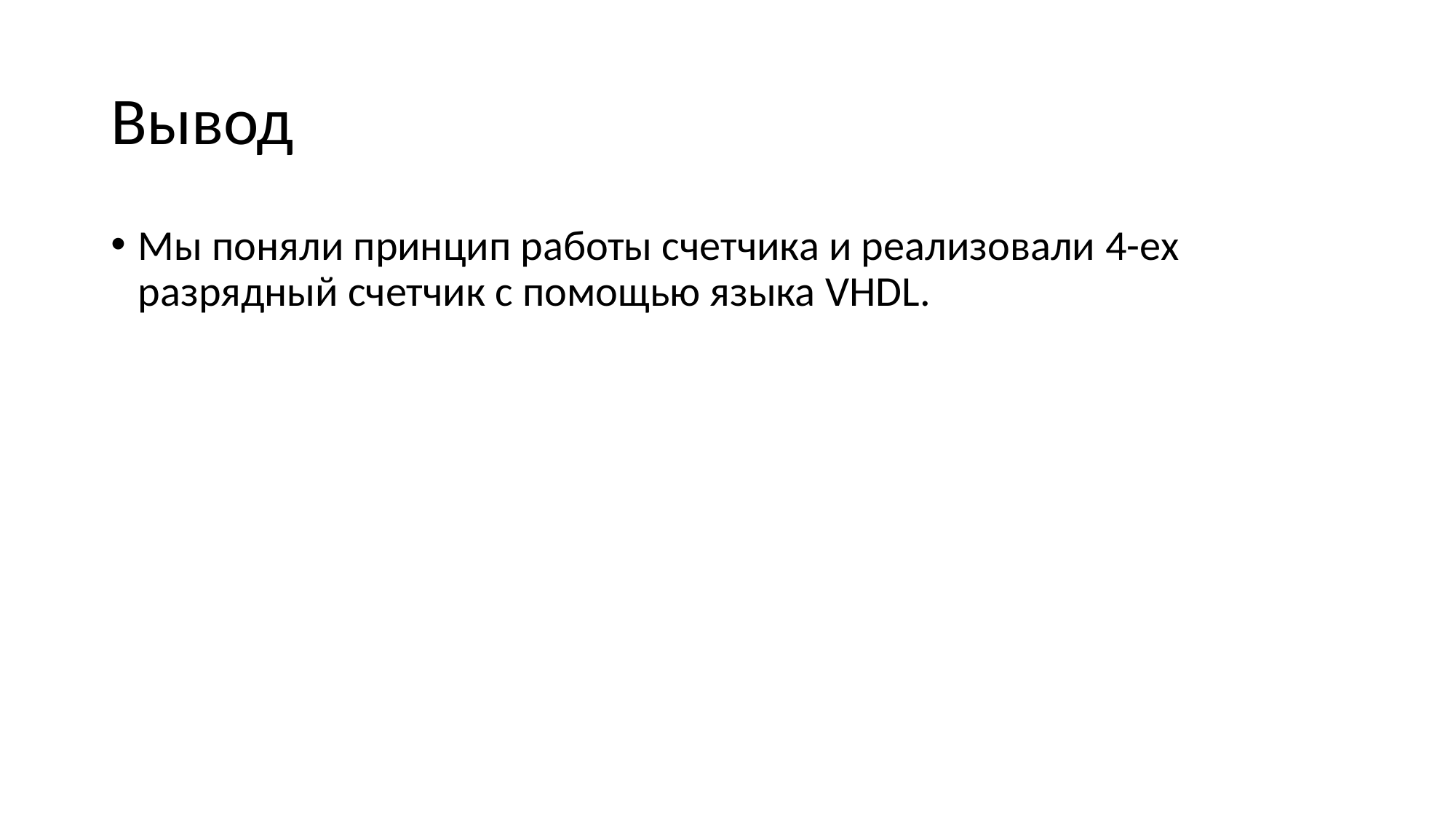

# Вывод
Мы поняли принцип работы счетчика и реализовали 4-ех разрядный счетчик с помощью языка VHDL.